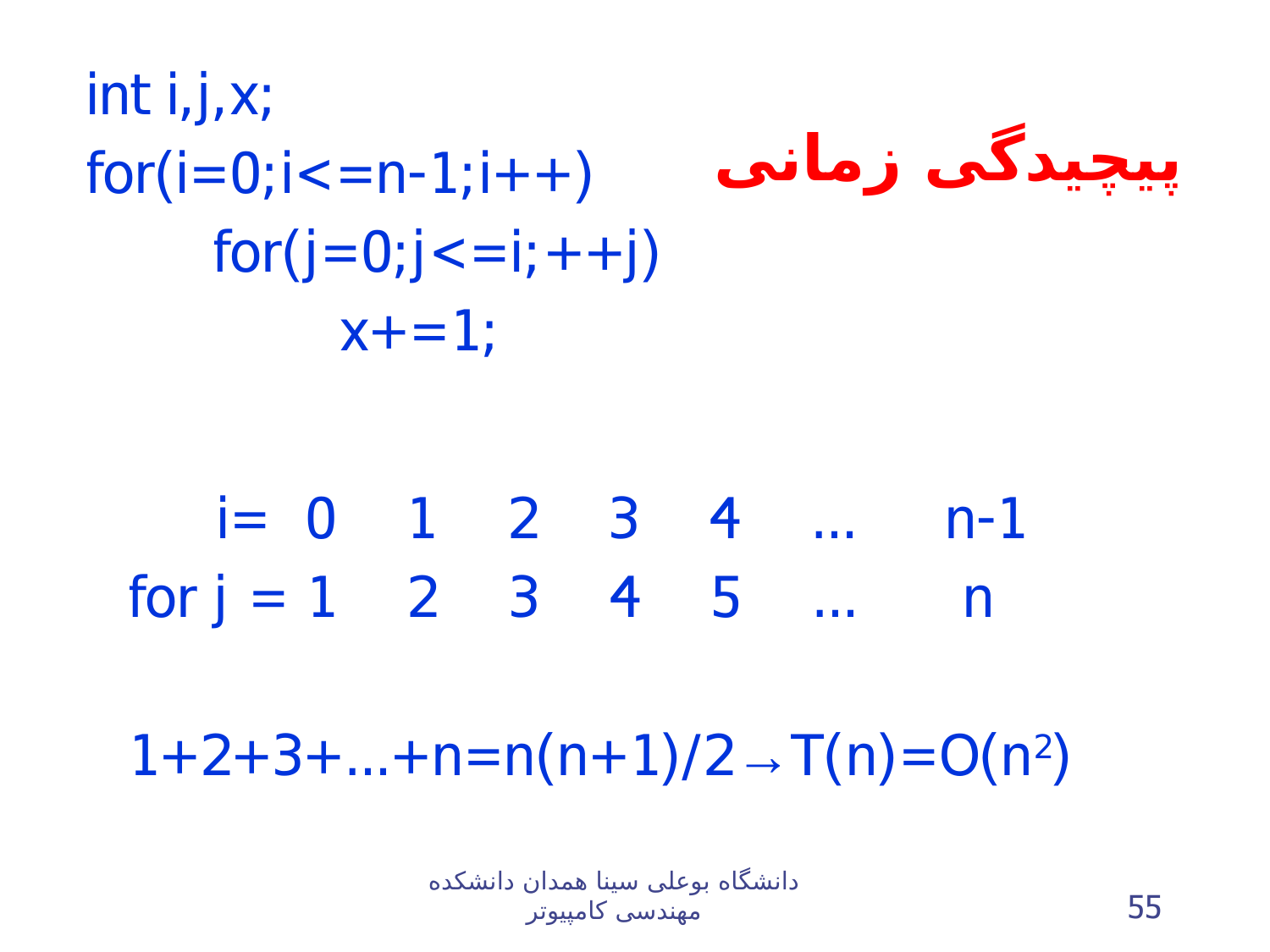

# پیچیدگی زمانی
int i,j,x;
for(i=0;i<=n-1;i++)
	for(j=0;j<=i;++j)
		x+=1;
     i=  0    1    2    3    4    …     n-1
for j = 1    2    3    4    5    …      n

1+2+3+…+n=n(n+1)/2→T(n)=O(n2)
دانشگاه بوعلی سینا همدان دانشکده مهندسی کامپيوتر
55